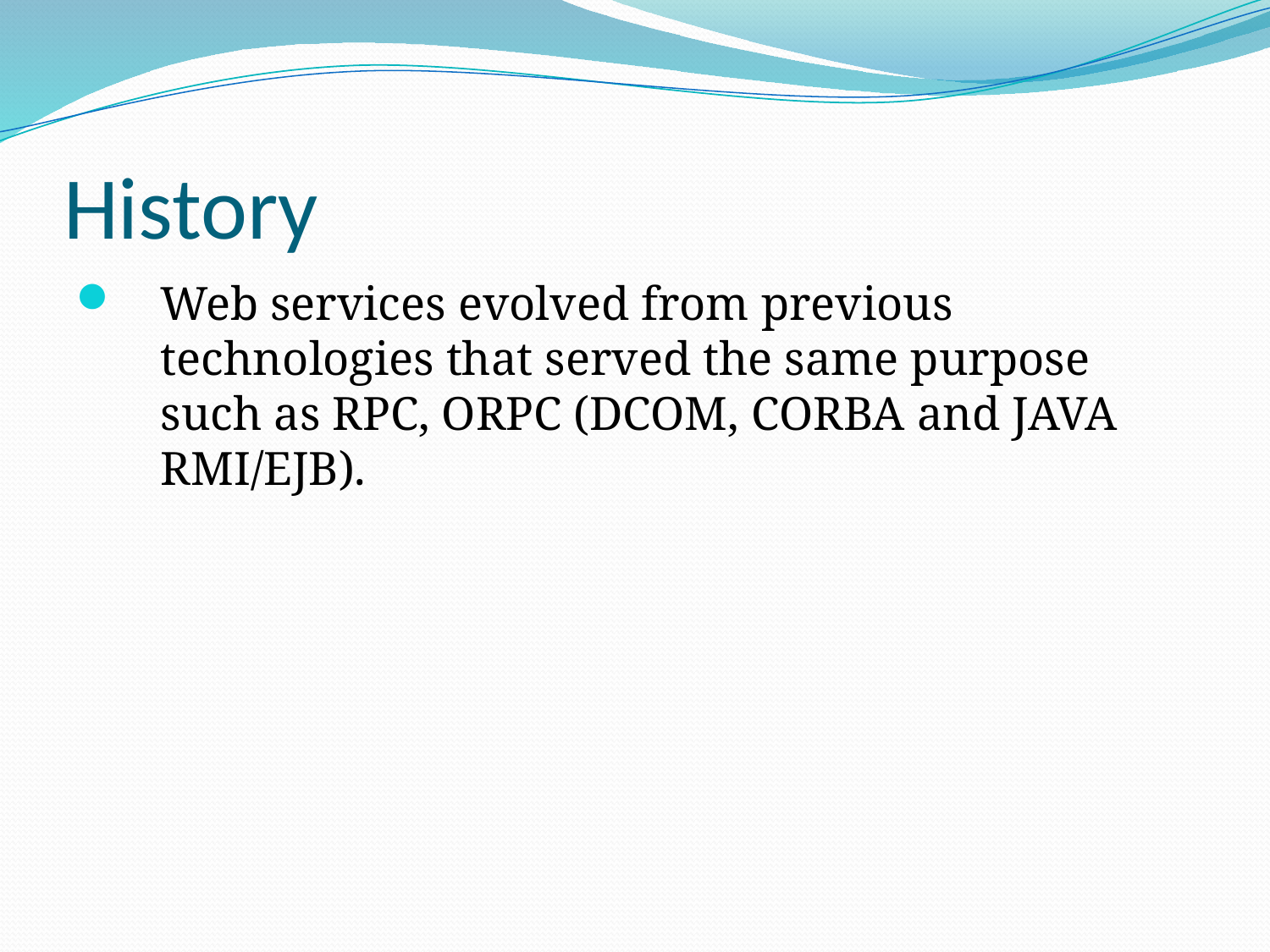

# History
Web services evolved from previous technologies that served the same purpose such as RPC, ORPC (DCOM, CORBA and JAVA RMI/EJB).